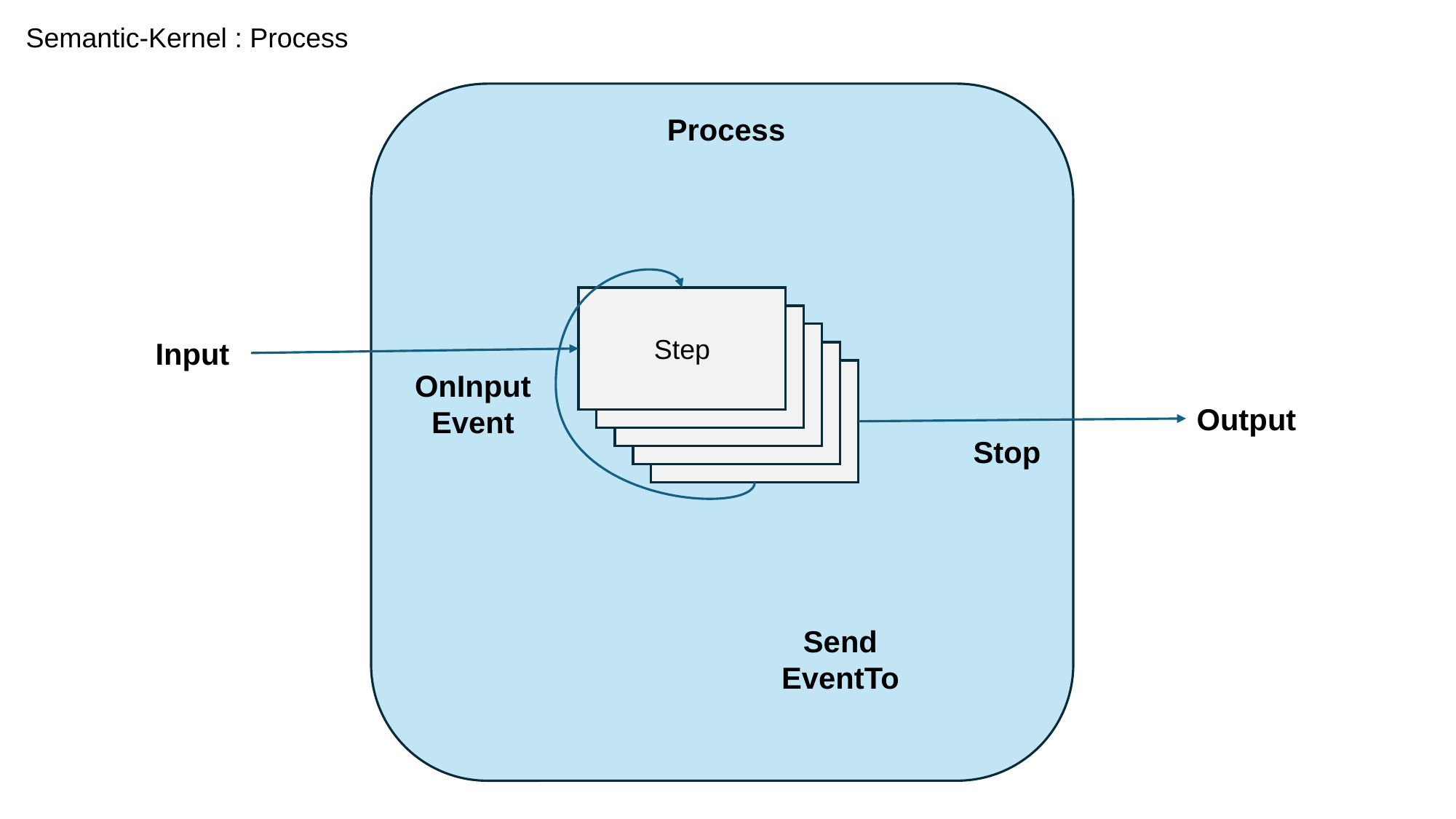

Semantic-Kernel : Process

Process
Step

Input

OnInput
Event
Output
Stop
Send
EventTo